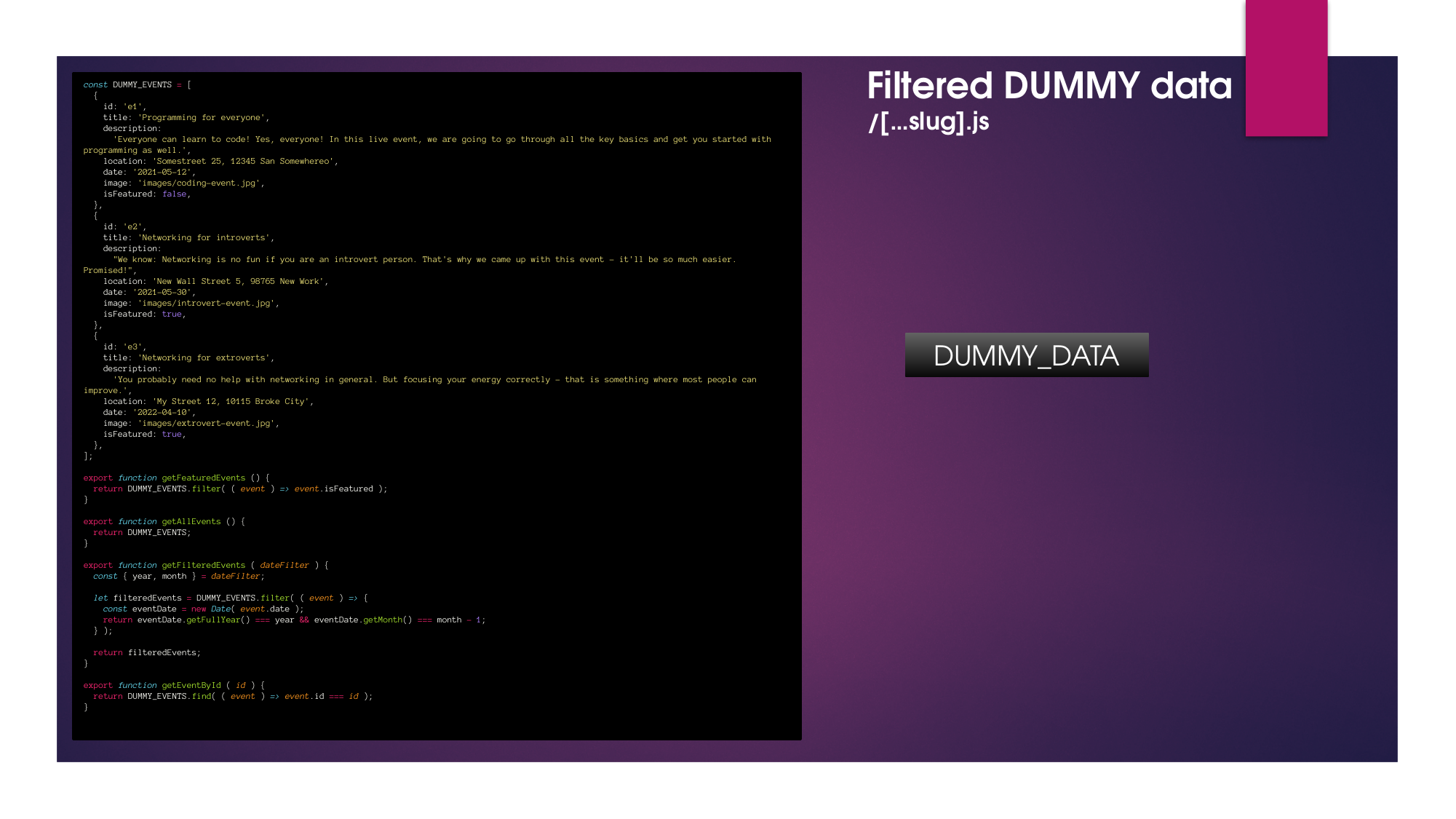

Filtered DUMMY data /[…slug].js
const DUMMY_EVENTS = [
  {
    id: 'e1',
    title: 'Programming for everyone',
    description:
      'Everyone can learn to code! Yes, everyone! In this live event, we are going to go through all the key basics and get you started with programming as well.',
    location: 'Somestreet 25, 12345 San Somewhereo',
    date: '2021-05-12',
    image: 'images/coding-event.jpg',
    isFeatured: false,
  },
  {
    id: 'e2',
    title: 'Networking for introverts',
    description:
      "We know: Networking is no fun if you are an introvert person. That's why we came up with this event - it'll be so much easier. Promised!",
    location: 'New Wall Street 5, 98765 New Work',
    date: '2021-05-30',
    image: 'images/introvert-event.jpg',
    isFeatured: true,
  },
  {
    id: 'e3',
    title: 'Networking for extroverts',
    description:
      'You probably need no help with networking in general. But focusing your energy correctly - that is something where most people can improve.',
    location: 'My Street 12, 10115 Broke City',
    date: '2022-04-10',
    image: 'images/extrovert-event.jpg',
    isFeatured: true,
  },
];
export function getFeaturedEvents () {
  return DUMMY_EVENTS.filter( ( event ) => event.isFeatured );
}
export function getAllEvents () {
  return DUMMY_EVENTS;
}
export function getFilteredEvents ( dateFilter ) {
  const { year, month } = dateFilter;
  let filteredEvents = DUMMY_EVENTS.filter( ( event ) => {
    const eventDate = new Date( event.date );
    return eventDate.getFullYear() === year && eventDate.getMonth() === month - 1;
  } );
  return filteredEvents;
}
export function getEventById ( id ) {
  return DUMMY_EVENTS.find( ( event ) => event.id === id );
}

DUMMY_DATA